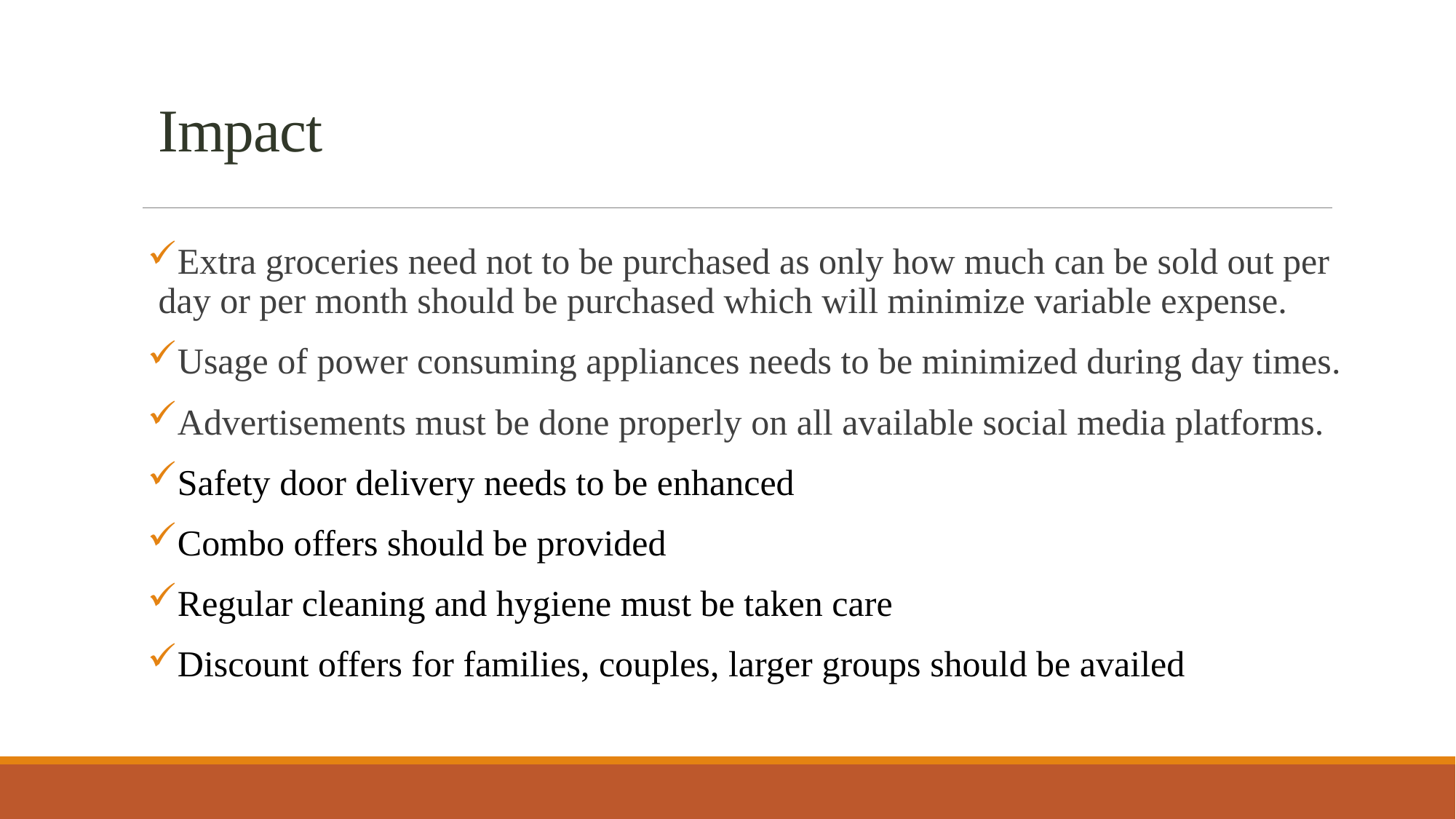

# Impact
Extra groceries need not to be purchased as only how much can be sold out per  day or per month should be purchased which will minimize variable expense.
Usage of power consuming appliances needs to be minimized during day times.
Advertisements must be done properly on all available social media platforms.
Safety door delivery needs to be enhanced
Combo offers should be provided
Regular cleaning and hygiene must be taken care
Discount offers for families, couples, larger groups should be availed